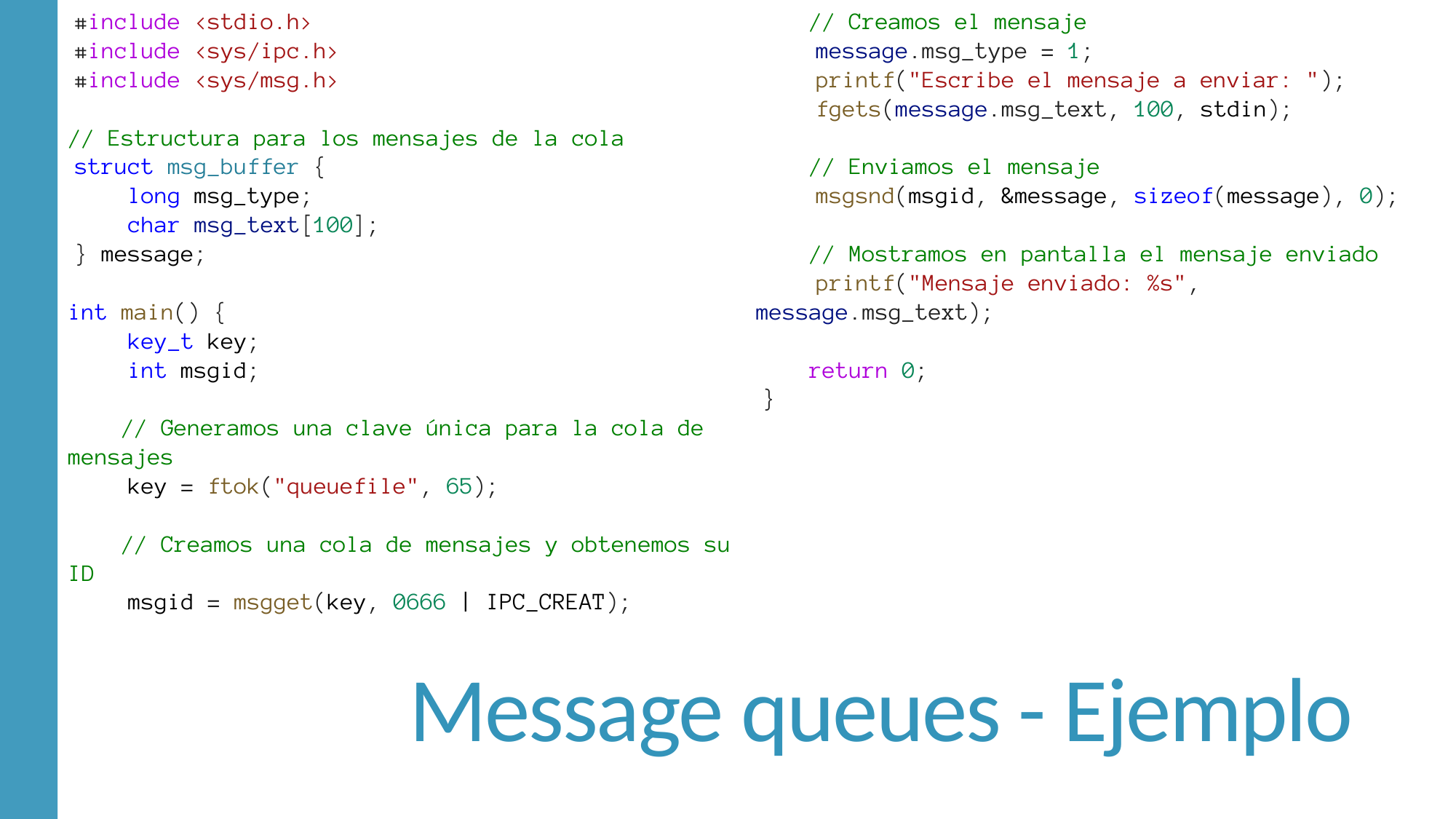

#include <stdio.h>
#include <sys/ipc.h>
#include <sys/msg.h>
// Estructura para los mensajes de la cola
struct msg_buffer {
    long msg_type;
    char msg_text[100];
} message;
int main() {
    key_t key;
    int msgid;
    // Generamos una clave única para la cola de mensajes
    key = ftok("queuefile", 65);
    // Creamos una cola de mensajes y obtenemos su ID
    msgid = msgget(key, 0666 | IPC_CREAT);
    // Creamos el mensaje
    message.msg_type = 1;
    printf("Escribe el mensaje a enviar: ");
    fgets(message.msg_text, 100, stdin);
    // Enviamos el mensaje
    msgsnd(msgid, &message, sizeof(message), 0);
    // Mostramos en pantalla el mensaje enviado
    printf("Mensaje enviado: %s", message.msg_text);
    return 0;
}
# Message queues - Ejemplo